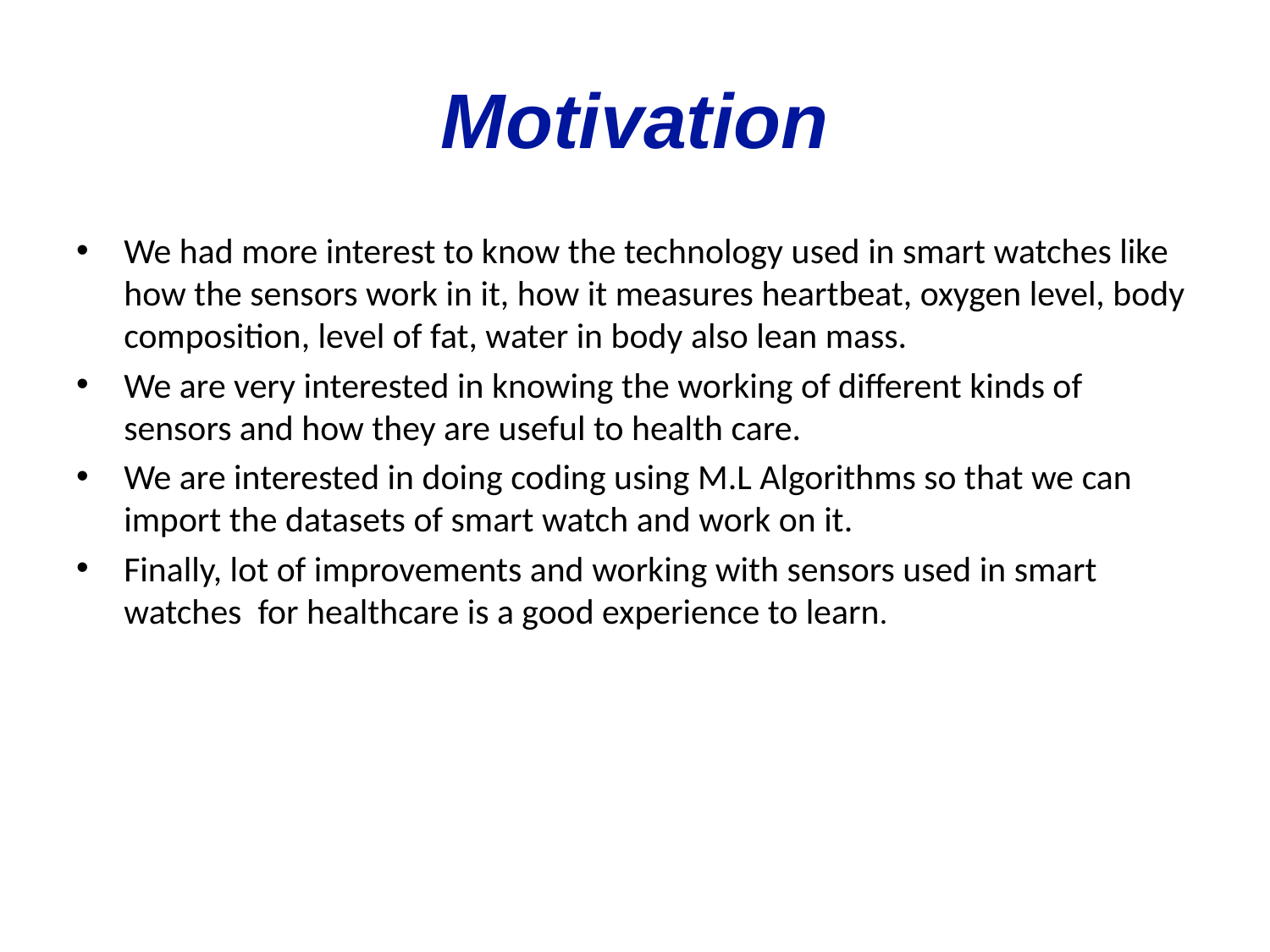

# Motivation
We had more interest to know the technology used in smart watches like how the sensors work in it, how it measures heartbeat, oxygen level, body composition, level of fat, water in body also lean mass.
We are very interested in knowing the working of different kinds of sensors and how they are useful to health care.
We are interested in doing coding using M.L Algorithms so that we can import the datasets of smart watch and work on it.
Finally, lot of improvements and working with sensors used in smart watches  for healthcare is a good experience to learn.